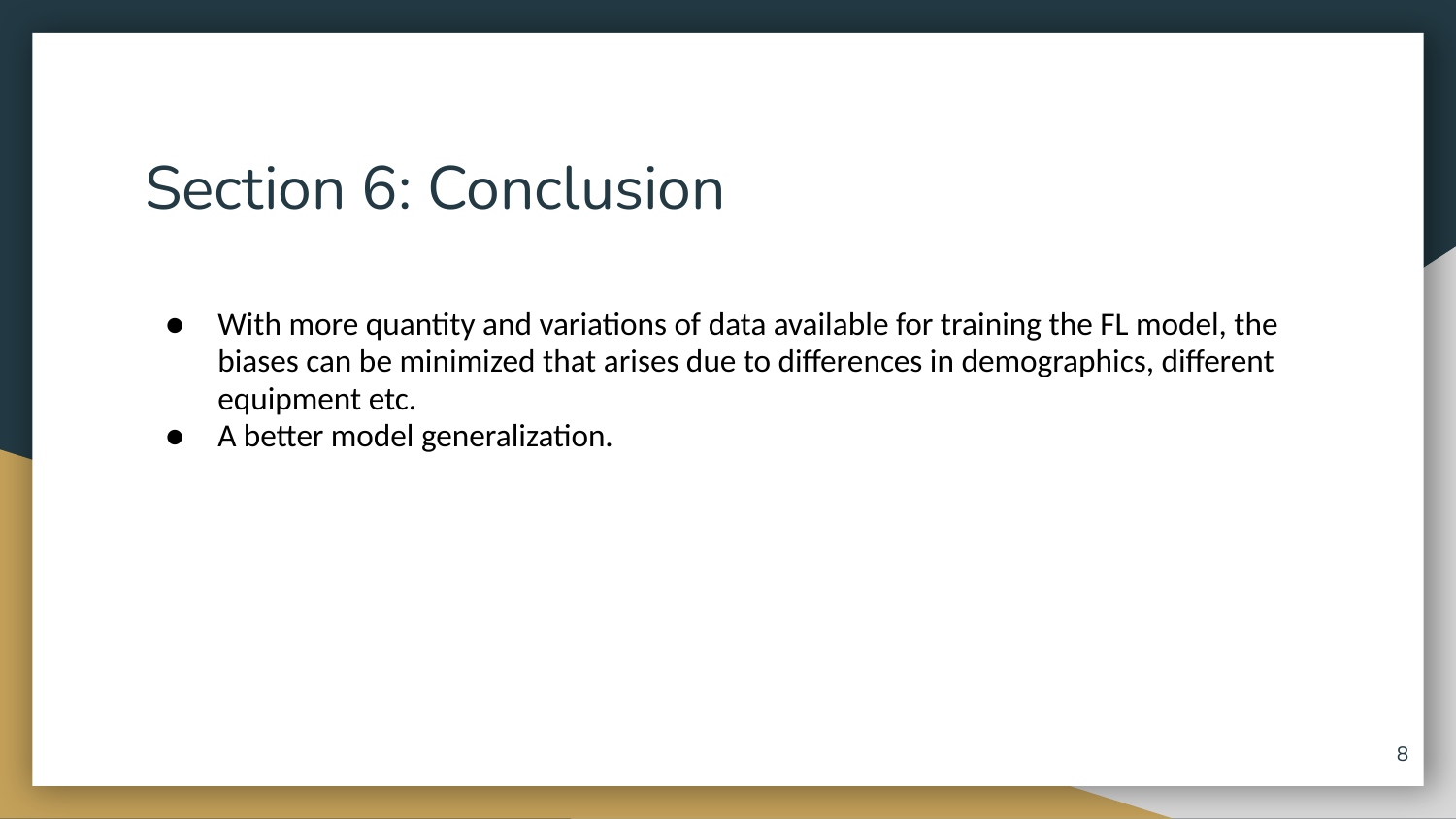

# Section 6: Conclusion
With more quantity and variations of data available for training the FL model, the biases can be minimized that arises due to differences in demographics, different equipment etc.
A better model generalization.
8